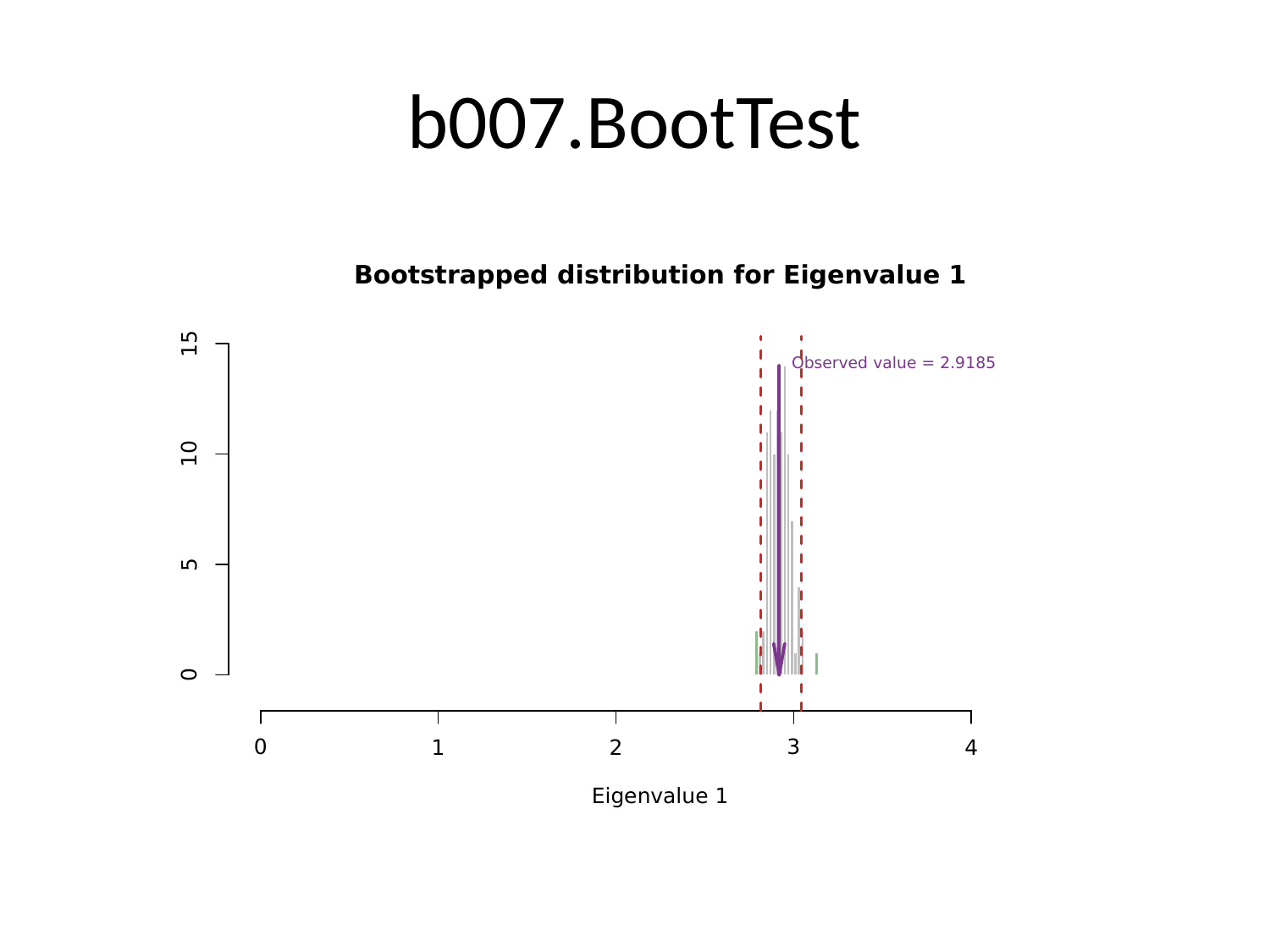

# b007.BootTest

Bootstrapped distribution for Eigenvalue 1
15

Observed value = 2.9185

10

5

0

0
3
2
1
4
Eigenvalue 1